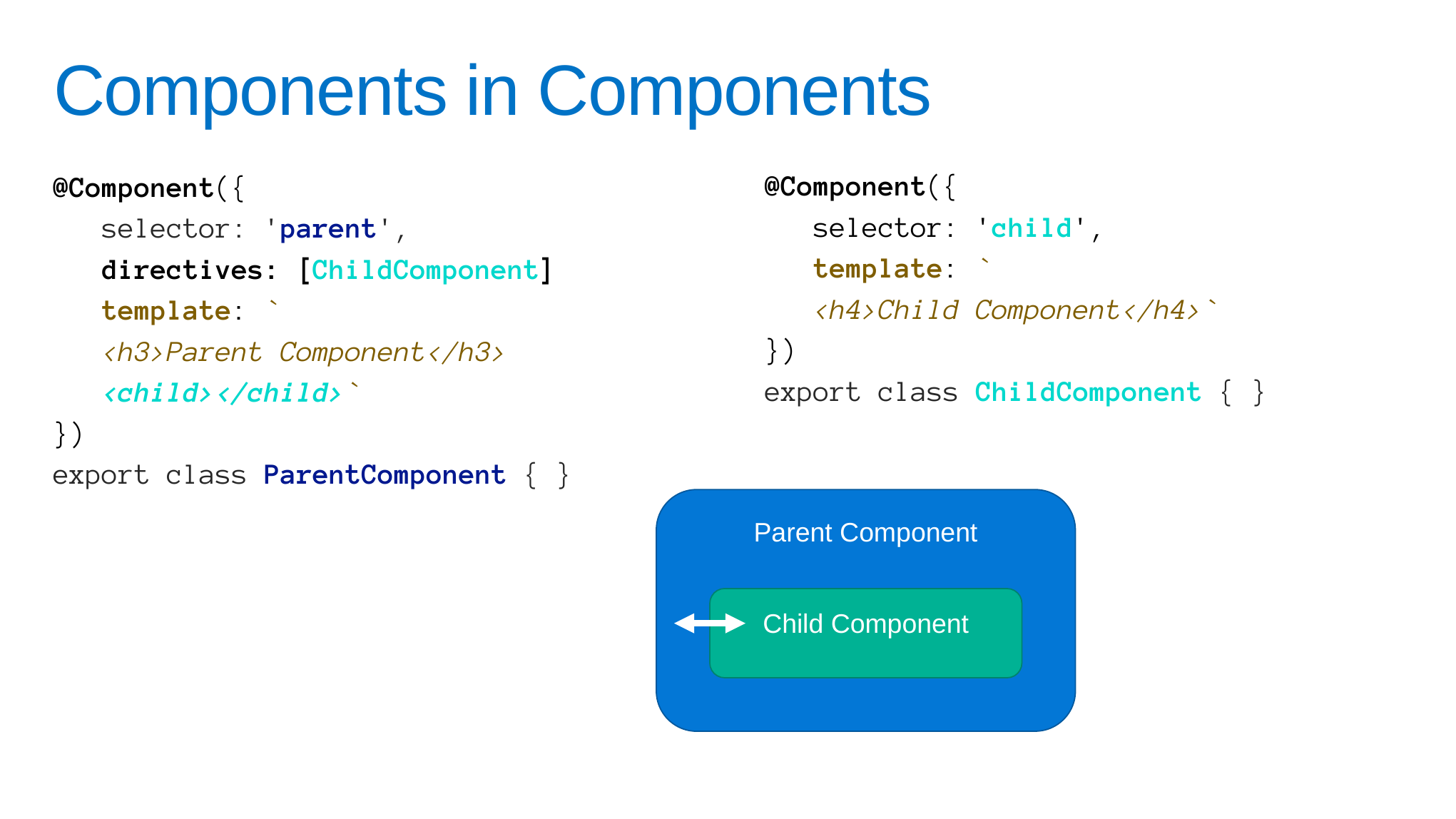

# Components in Components
@Component({
   selector: 'child',
   template: `
   <h4>Child Component</h4>`
})
export class ChildComponent { }
@Component({
   selector: 'parent',
   directives: [ChildComponent]
   template: `
   <h3>Parent Component</h3>
   <child></child>`
})
export class ParentComponent { }
Parent Component
Child Component